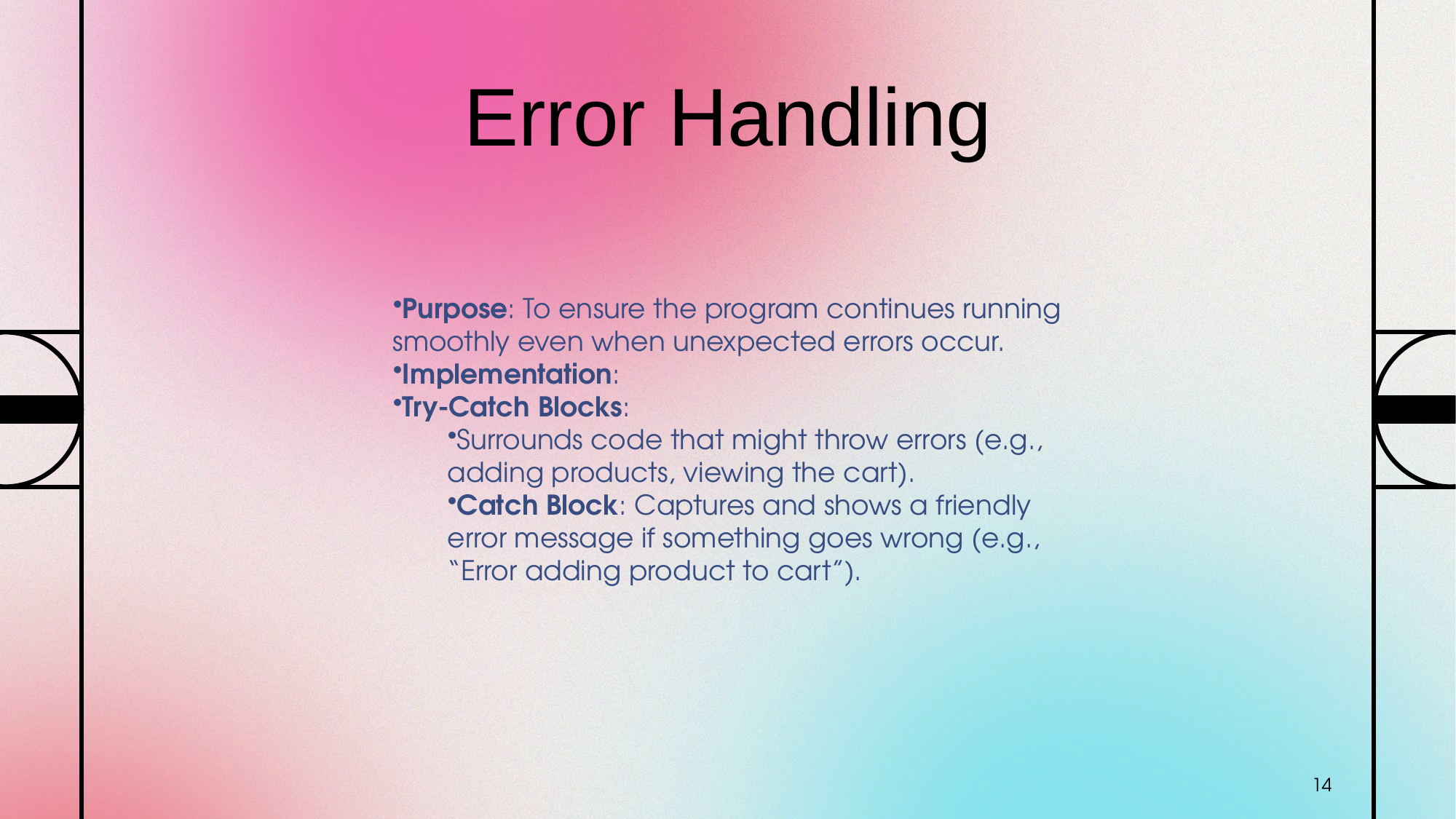

# Error Handling
Purpose: To ensure the program continues running smoothly even when unexpected errors occur.
Implementation:
Try-Catch Blocks:
Surrounds code that might throw errors (e.g., adding products, viewing the cart).
Catch Block: Captures and shows a friendly error message if something goes wrong (e.g., “Error adding product to cart”).

14